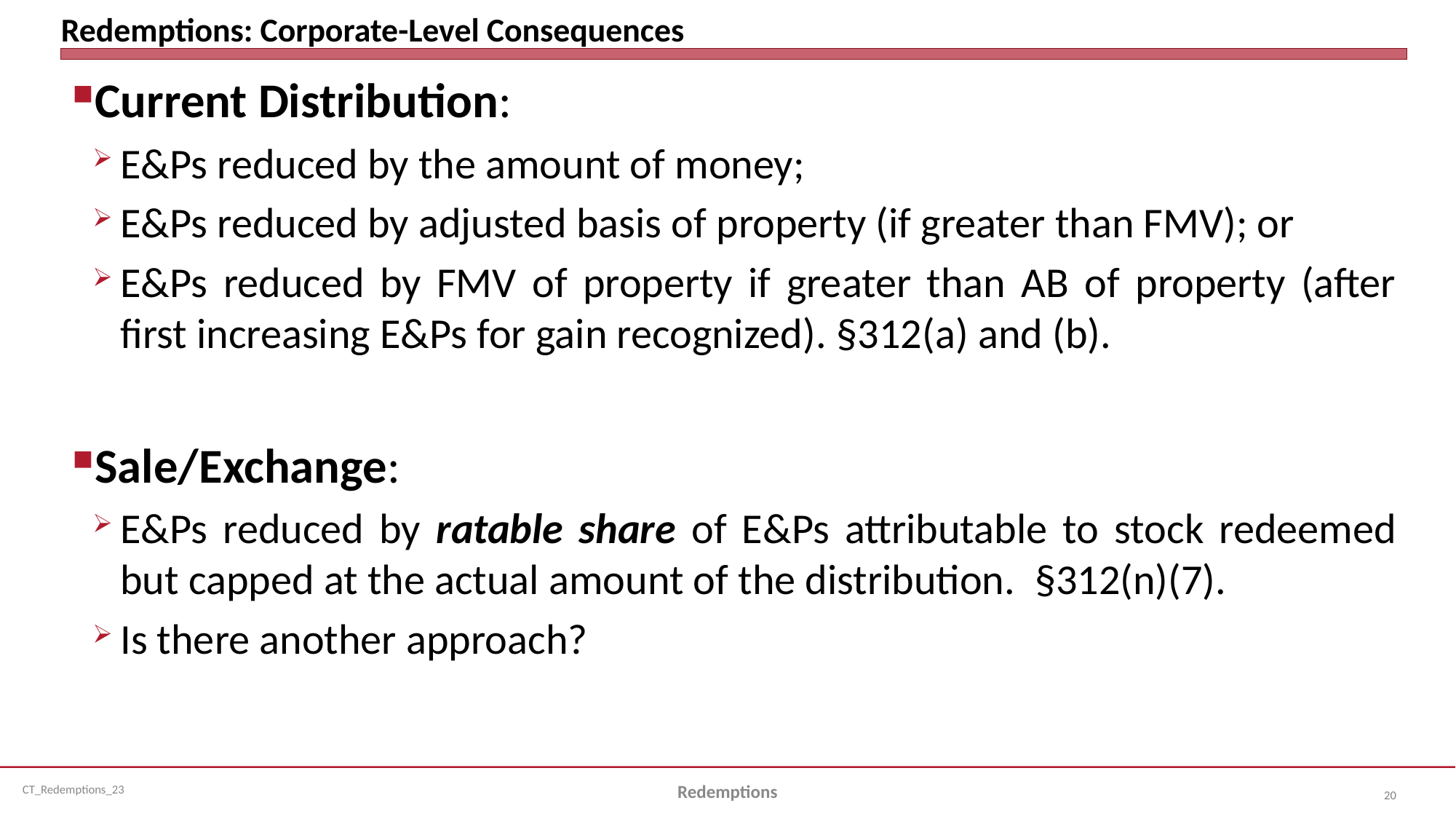

# Redemptions: Corporate-Level Consequences
Current Distribution:
E&Ps reduced by the amount of money;
E&Ps reduced by adjusted basis of property (if greater than FMV); or
E&Ps reduced by FMV of property if greater than AB of property (after first increasing E&Ps for gain recognized). §312(a) and (b).

Sale/Exchange:
E&Ps reduced by ratable share of E&Ps attributable to stock redeemed but capped at the actual amount of the distribution.  §312(n)(7).
Is there another approach?

Redemptions
20